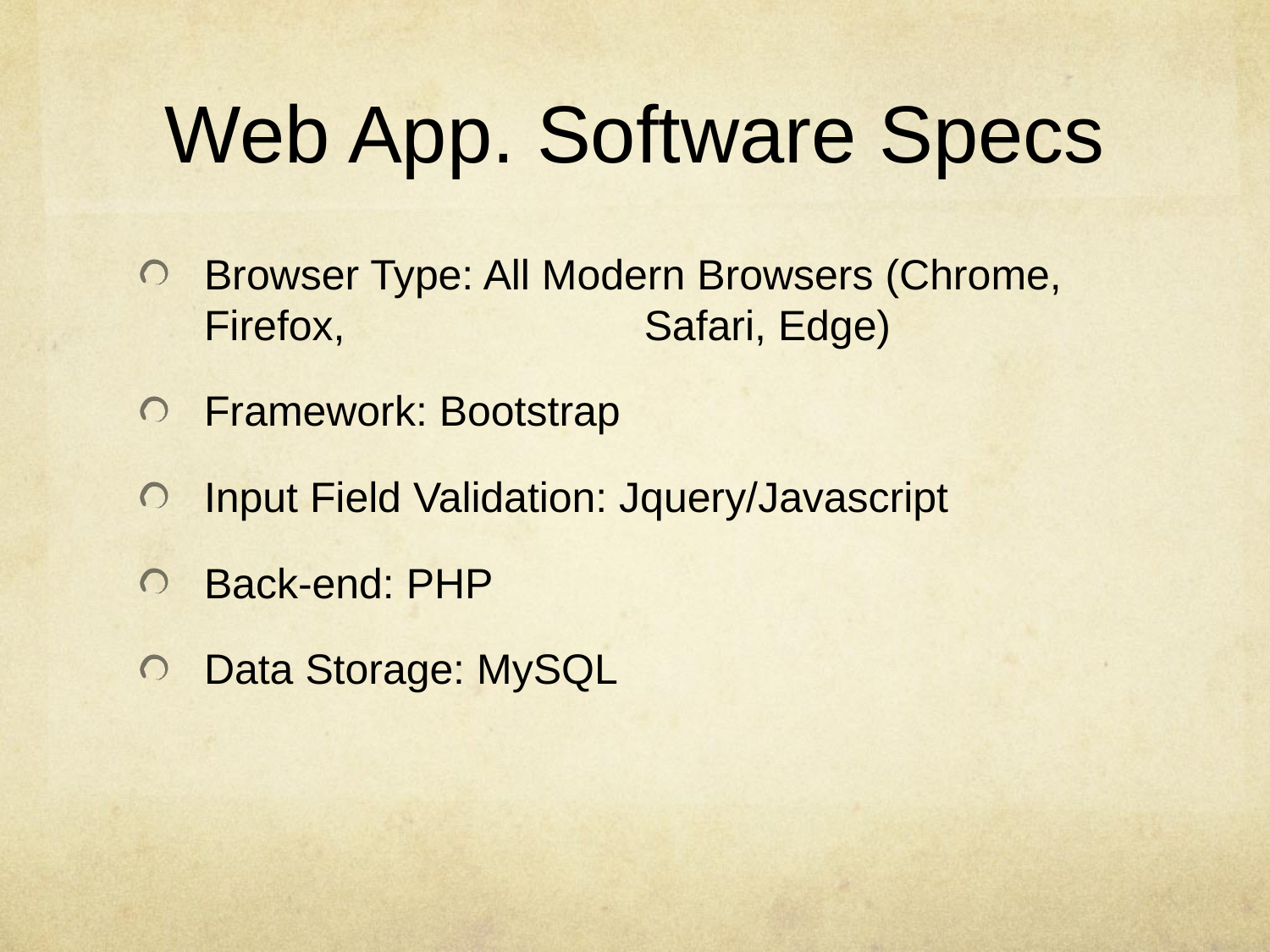

# Web App. Software Specs
Browser Type: All Modern Browsers (Chrome, Firefox, 		     Safari, Edge)
Framework: Bootstrap
Input Field Validation: Jquery/Javascript
Back-end: PHP
Data Storage: MySQL